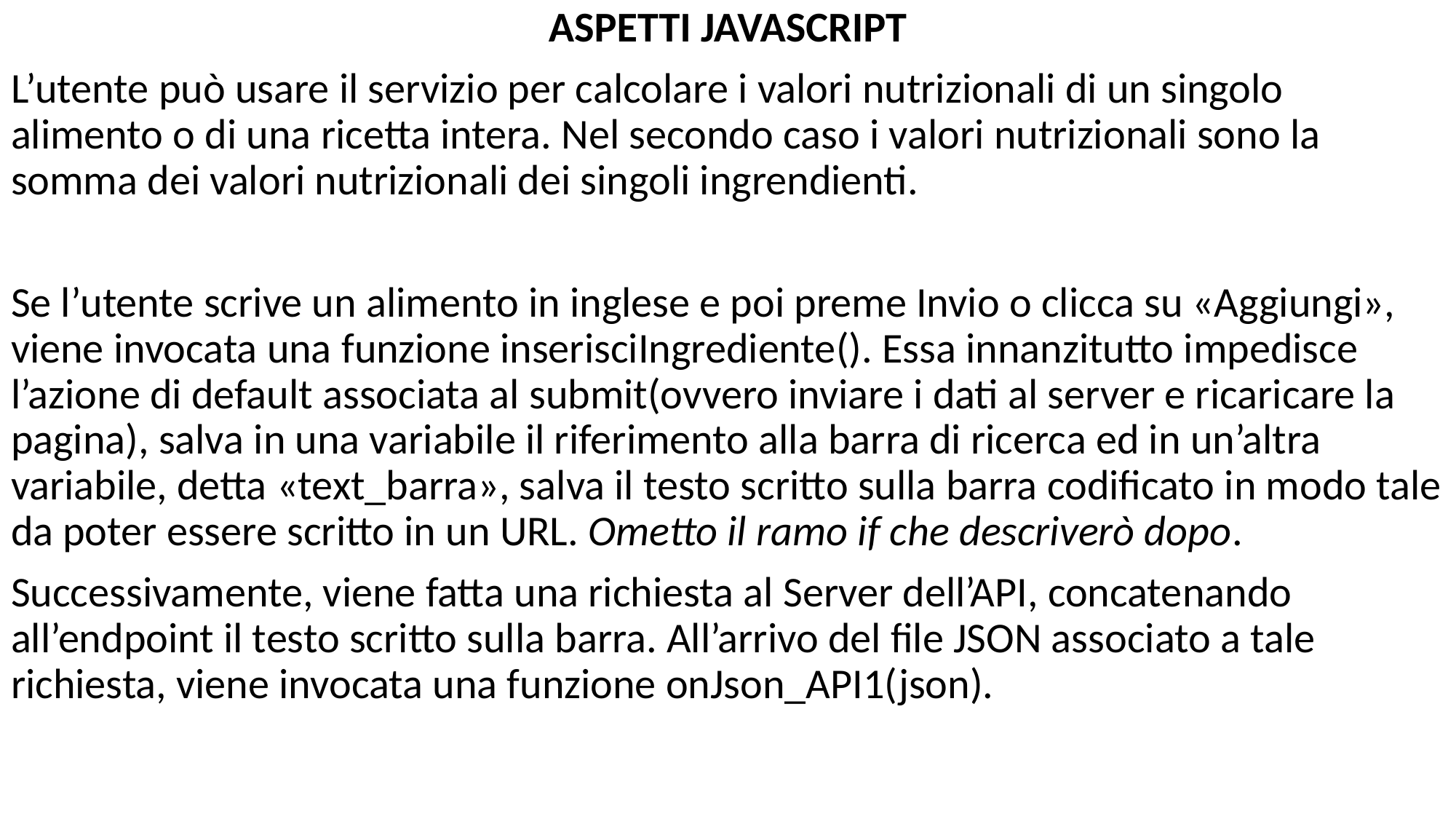

ASPETTI JAVASCRIPT
L’utente può usare il servizio per calcolare i valori nutrizionali di un singolo alimento o di una ricetta intera. Nel secondo caso i valori nutrizionali sono la somma dei valori nutrizionali dei singoli ingrendienti.

Se l’utente scrive un alimento in inglese e poi preme Invio o clicca su «Aggiungi», viene invocata una funzione inserisciIngrediente(). Essa innanzitutto impedisce l’azione di default associata al submit(ovvero inviare i dati al server e ricaricare la pagina), salva in una variabile il riferimento alla barra di ricerca ed in un’altra variabile, detta «text_barra», salva il testo scritto sulla barra codificato in modo tale da poter essere scritto in un URL. Ometto il ramo if che descriverò dopo.
Successivamente, viene fatta una richiesta al Server dell’API, concatenando all’endpoint il testo scritto sulla barra. All’arrivo del file JSON associato a tale richiesta, viene invocata una funzione onJson_API1(json).